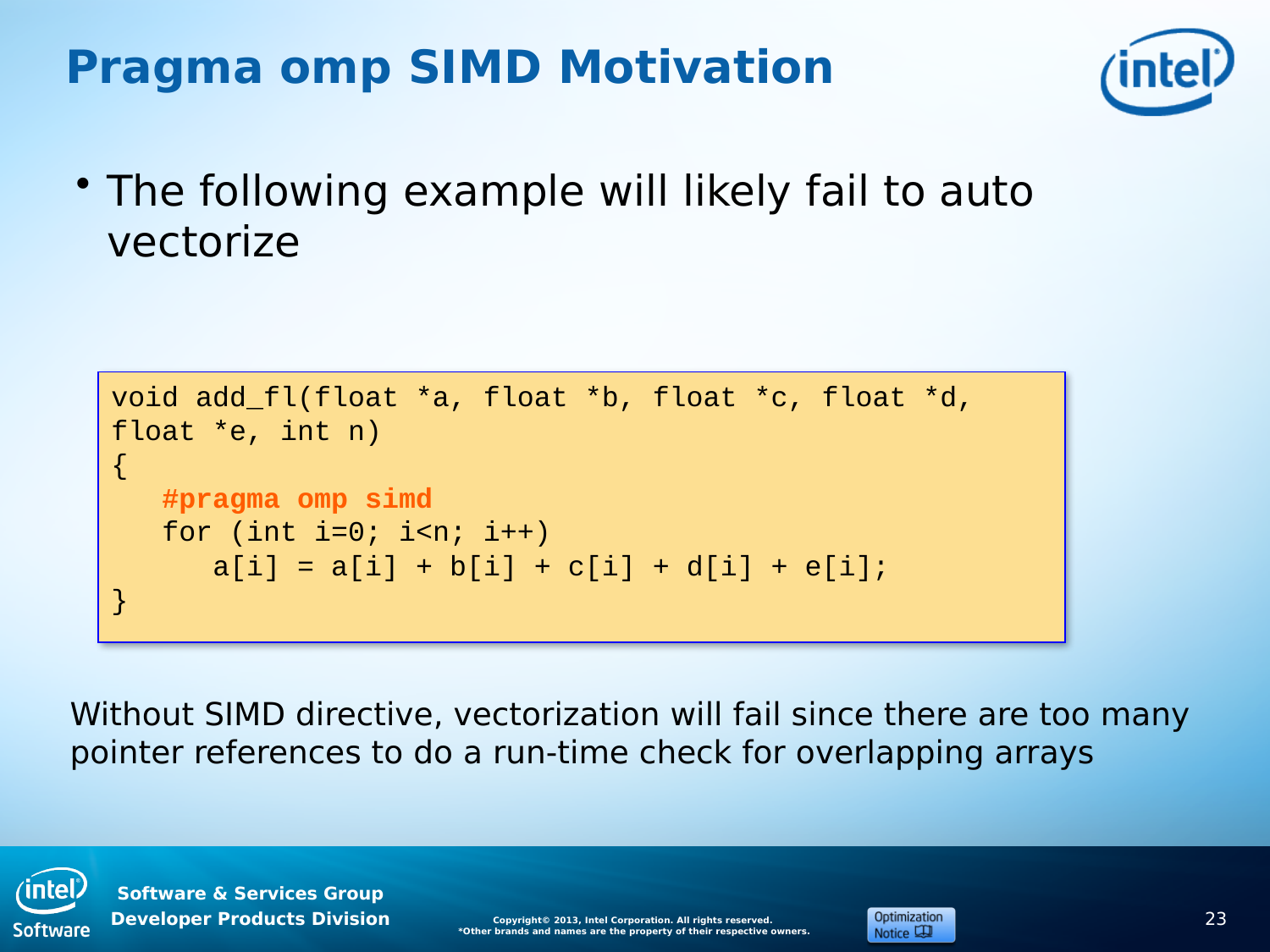

# Pragma omp SIMD Motivation
The following example will likely fail to auto vectorize
void add_fl(float *a, float *b, float *c, float *d, float *e, int n)
{
   #pragma omp simd
   for (int i=0; i<n; i++)
      a[i] = a[i] + b[i] + c[i] + d[i] + e[i];
}
Without SIMD directive, vectorization will fail since there are too many pointer references to do a run-time check for overlapping arrays
23